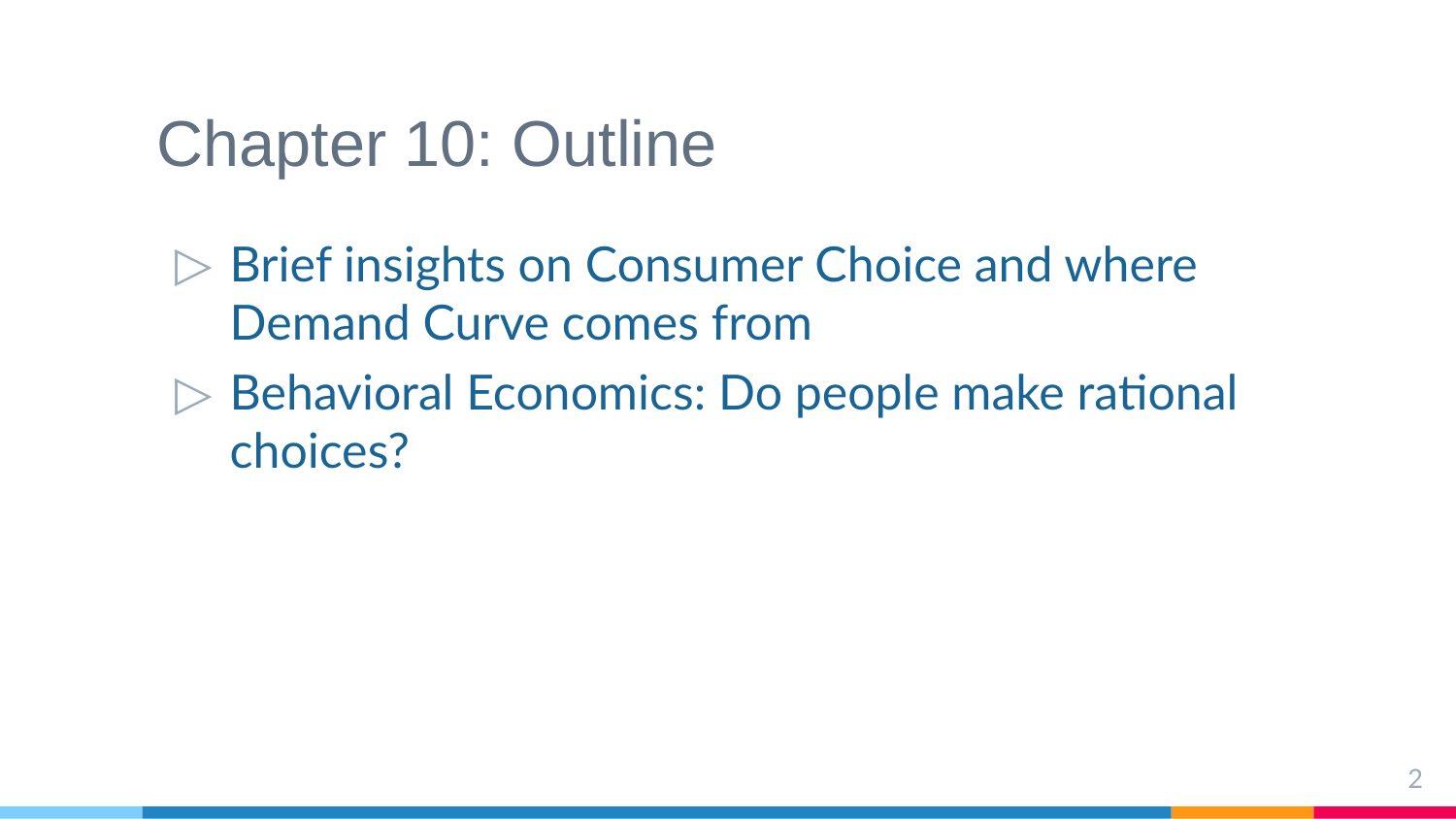

# Chapter 10: Outline
Brief insights on Consumer Choice and where Demand Curve comes from
Behavioral Economics: Do people make rational choices?

2